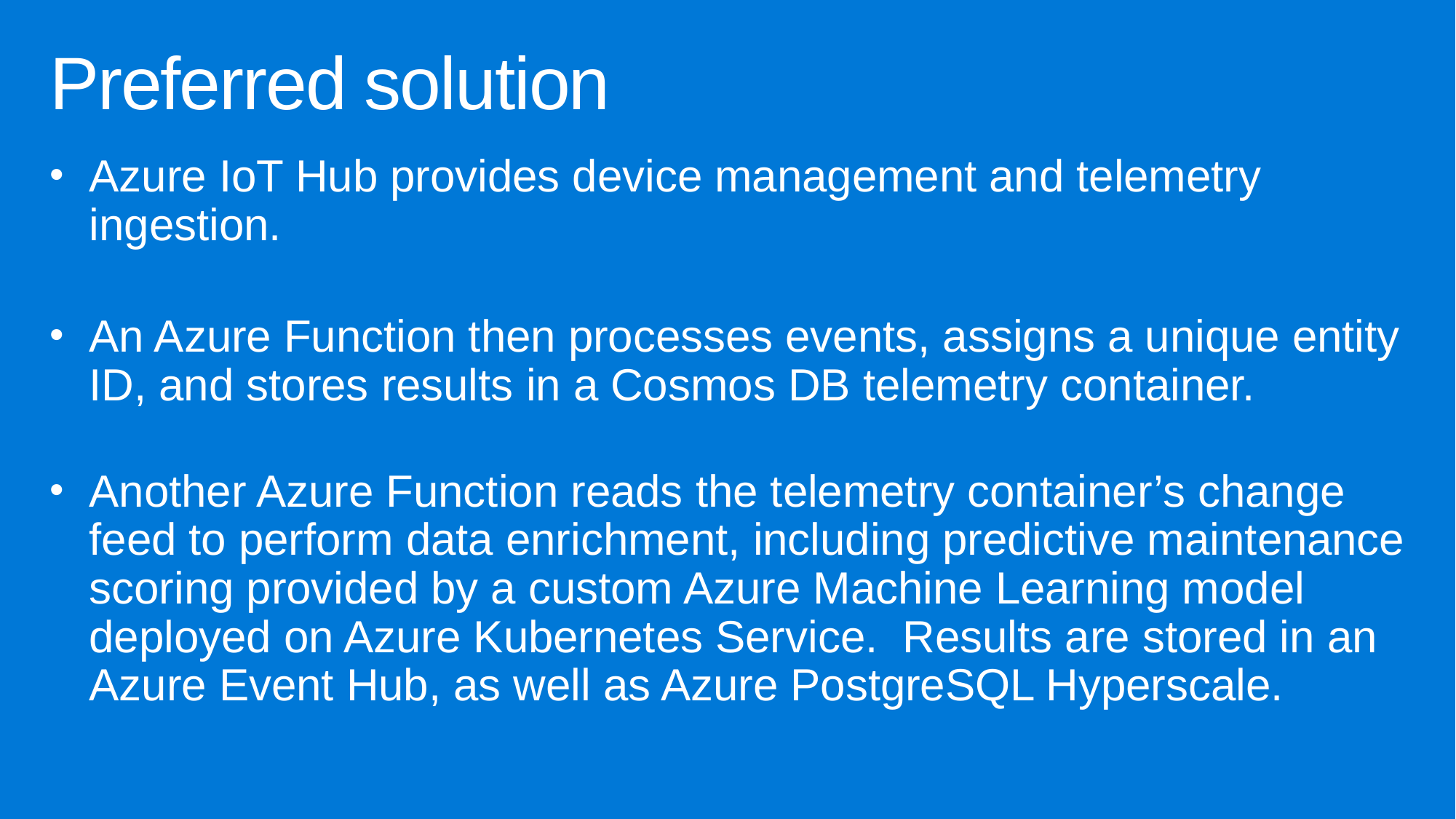

# Preferred solution
Azure IoT Hub provides device management and telemetry ingestion.
An Azure Function then processes events, assigns a unique entity ID, and stores results in a Cosmos DB telemetry container.
Another Azure Function reads the telemetry container’s change feed to perform data enrichment, including predictive maintenance scoring provided by a custom Azure Machine Learning model deployed on Azure Kubernetes Service.  Results are stored in an Azure Event Hub, as well as Azure PostgreSQL Hyperscale.